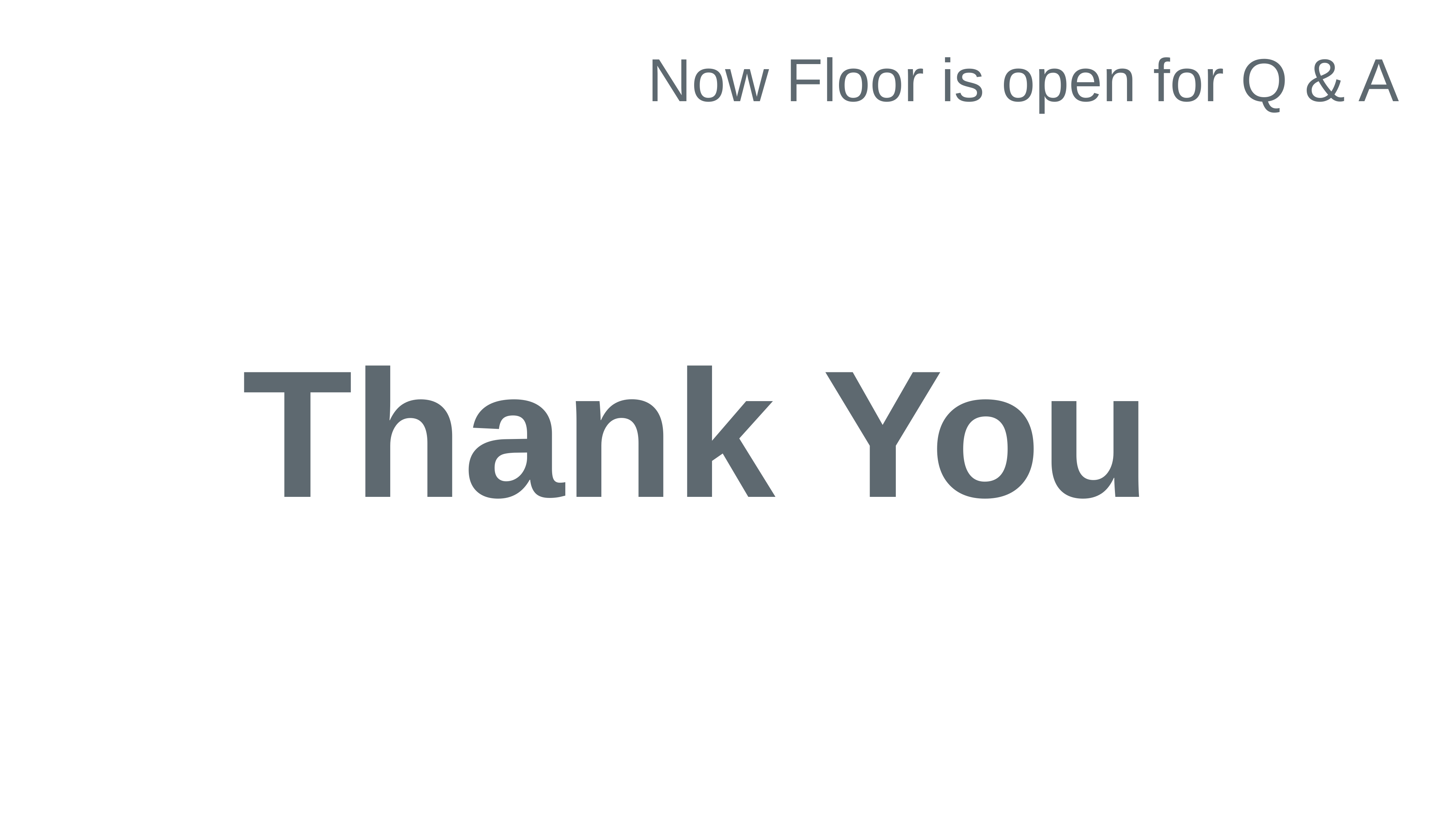

Now Floor is open for Q & A

Thank You